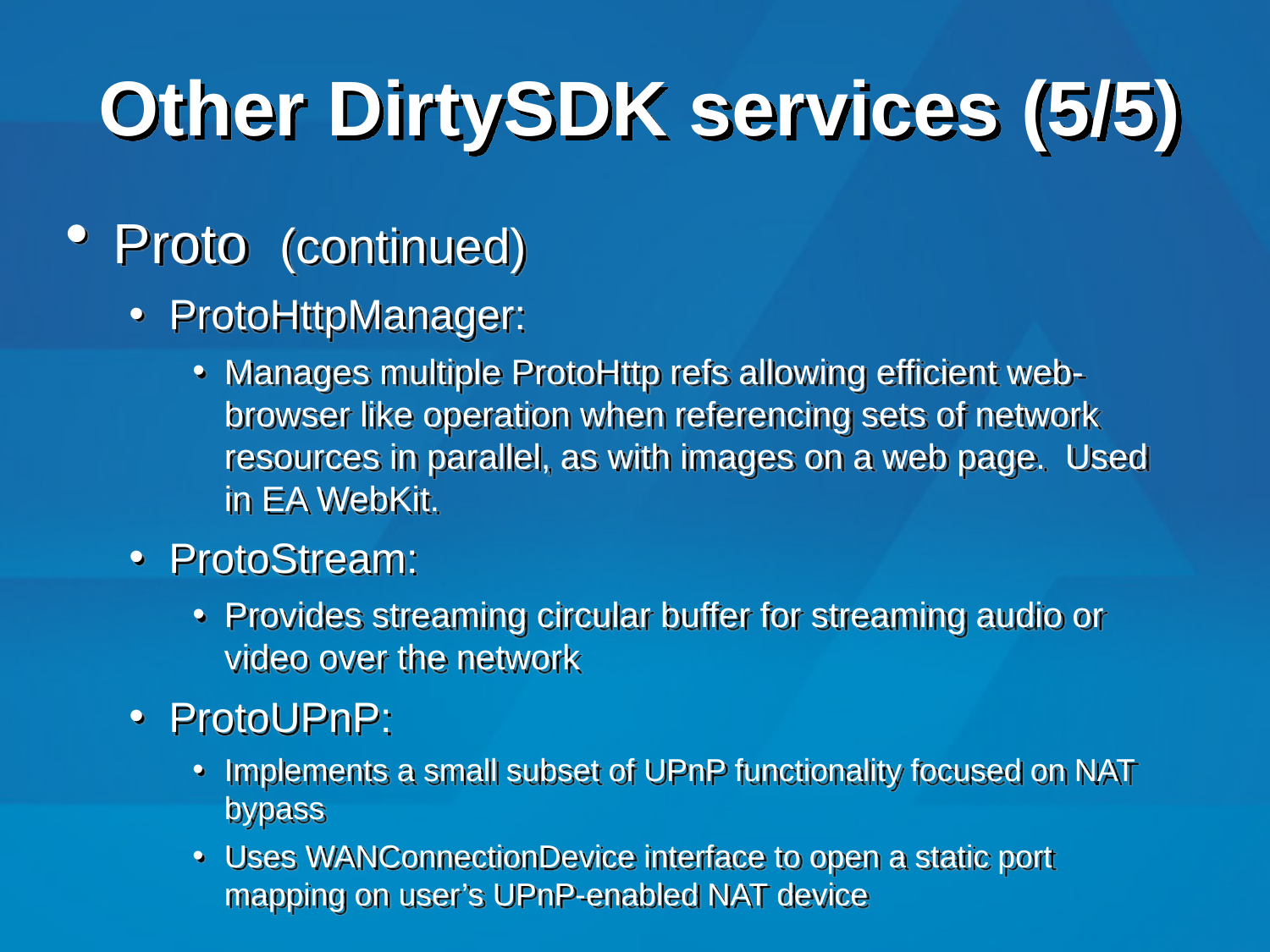

# Other DirtySDK services (5/5)
Proto  (continued)
ProtoHttpManager:
Manages multiple ProtoHttp refs allowing efficient web-browser like operation when referencing sets of network resources in parallel, as with images on a web page.  Used in EA WebKit.
ProtoStream:
Provides streaming circular buffer for streaming audio or video over the network
ProtoUPnP:
Implements a small subset of UPnP functionality focused on NAT bypass
Uses WANConnectionDevice interface to open a static port mapping on user’s UPnP-enabled NAT device